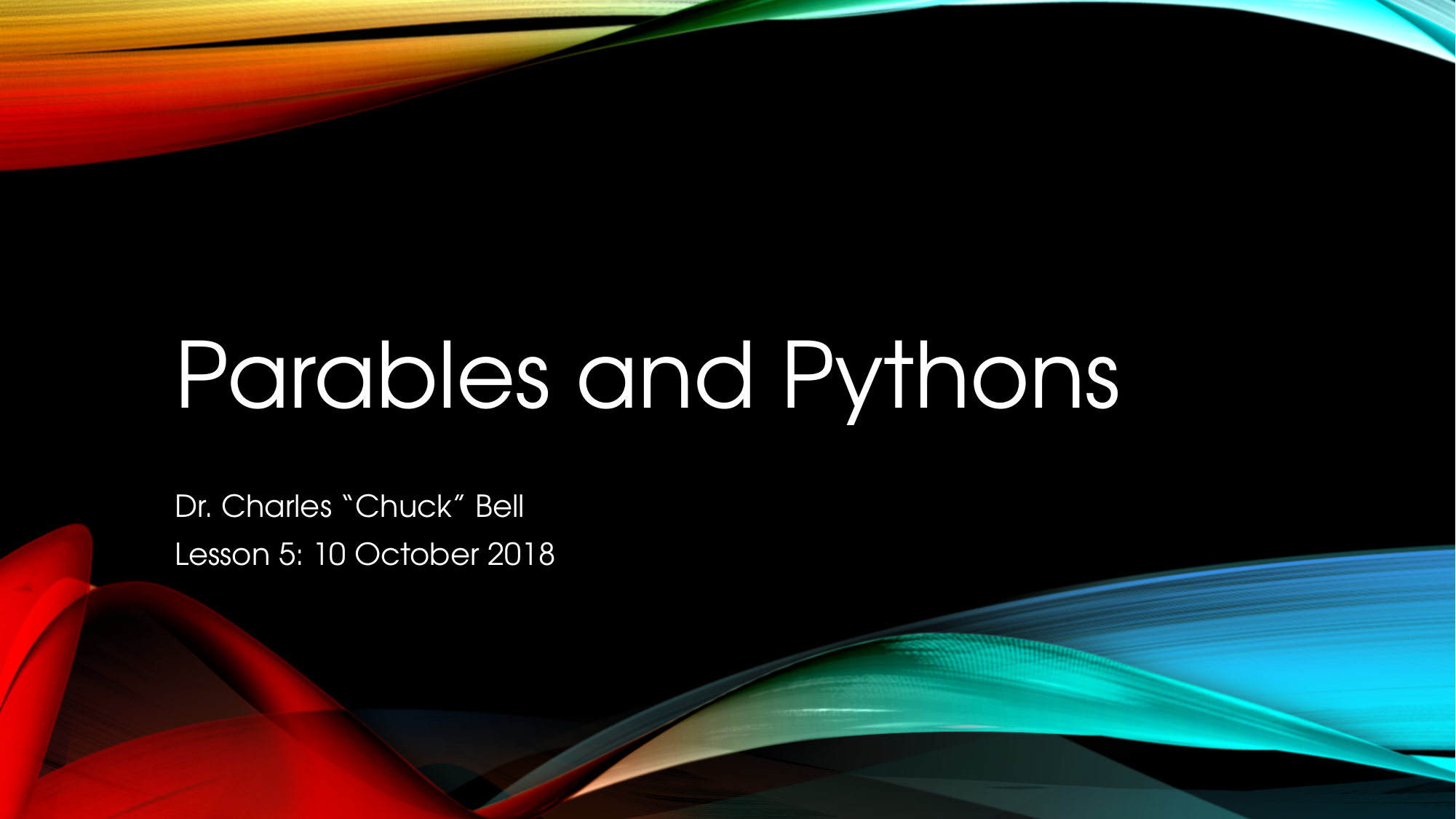

# Parables and Pythons

Dr. Charles “Chuck” Bell
Lesson 5: 10 October 2018